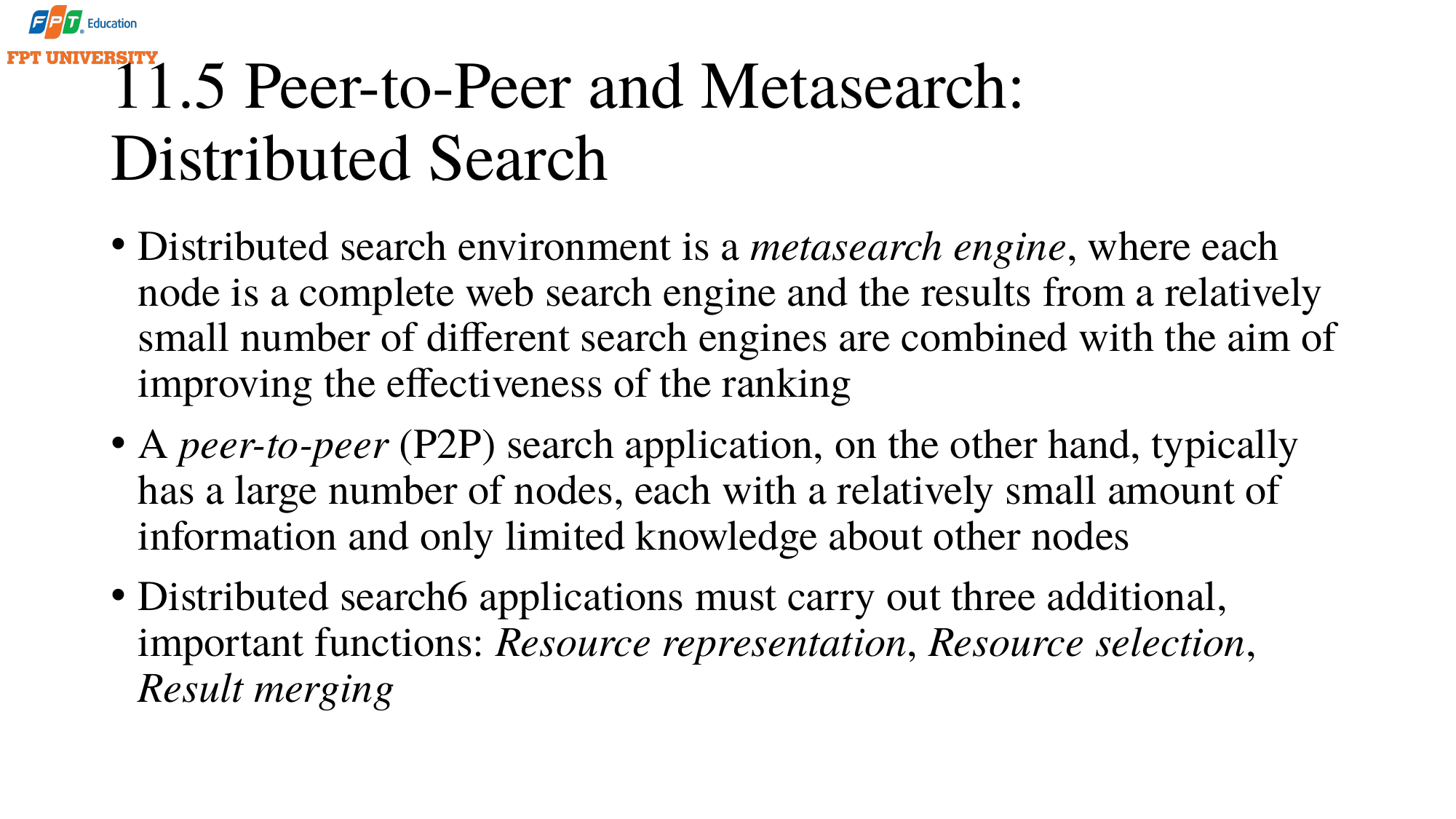

# 11.5 Peer-to-Peer and Metasearch: Distributed Search
Distributed search environment is a metasearch engine, where each node is a complete web search engine and the results from a relatively small number of different search engines are combined with the aim of improving the effectiveness of the ranking
A peer-to-peer (P2P) search application, on the other hand, typically
has a large number of nodes, each with a relatively small amount of information and only limited knowledge about other nodes
Distributed search6 applications must carry out three additional, important functions: Resource representation, Resource selection, Result merging